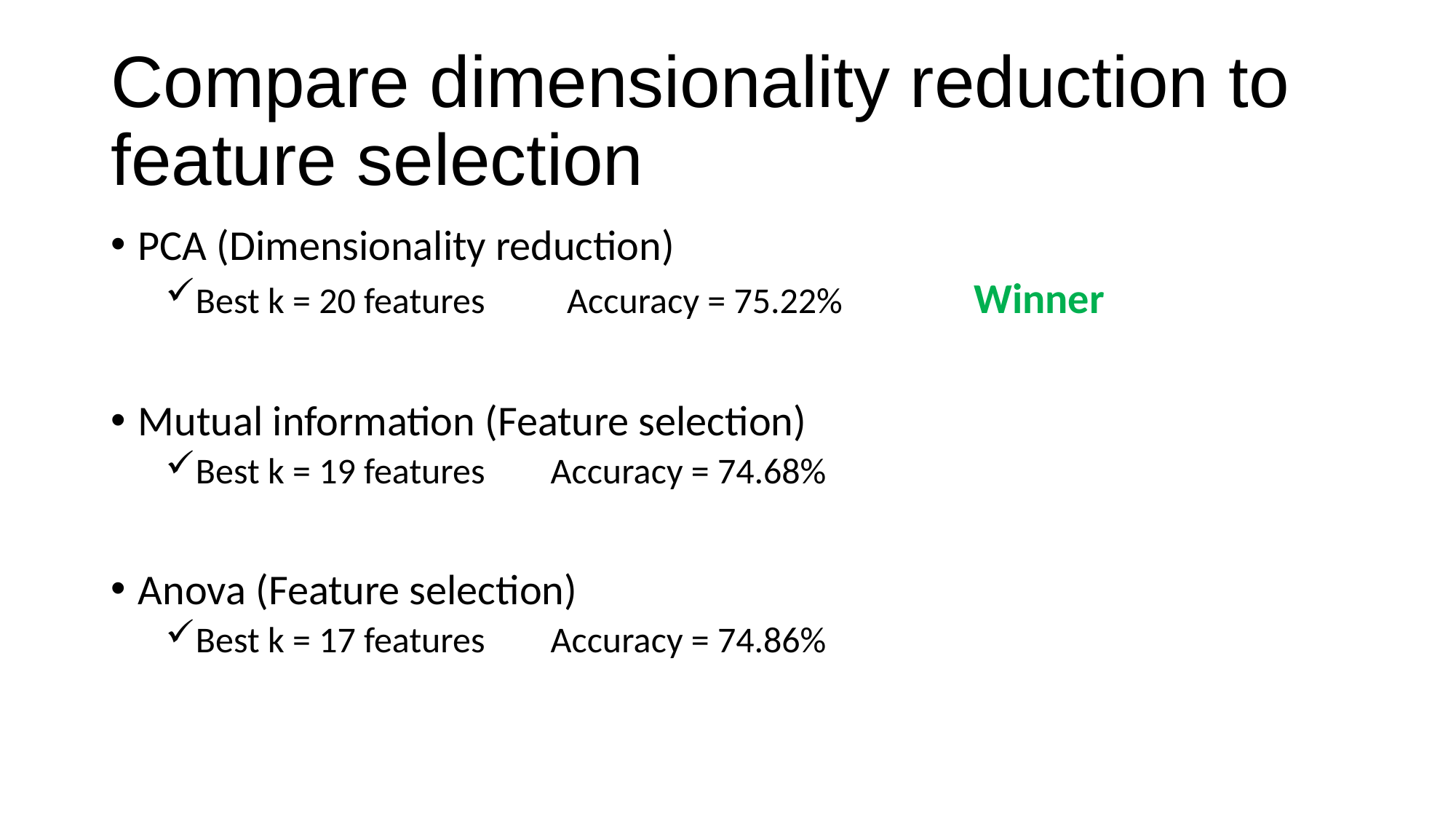

# Compare dimensionality reduction to feature selection
PCA (Dimensionality reduction)
Best k = 20 features          Accuracy = 75.22%                Winner

Mutual information (Feature selection)
Best k = 19 features        Accuracy = 74.68%

Anova (Feature selection)
Best k = 17 features        Accuracy = 74.86%